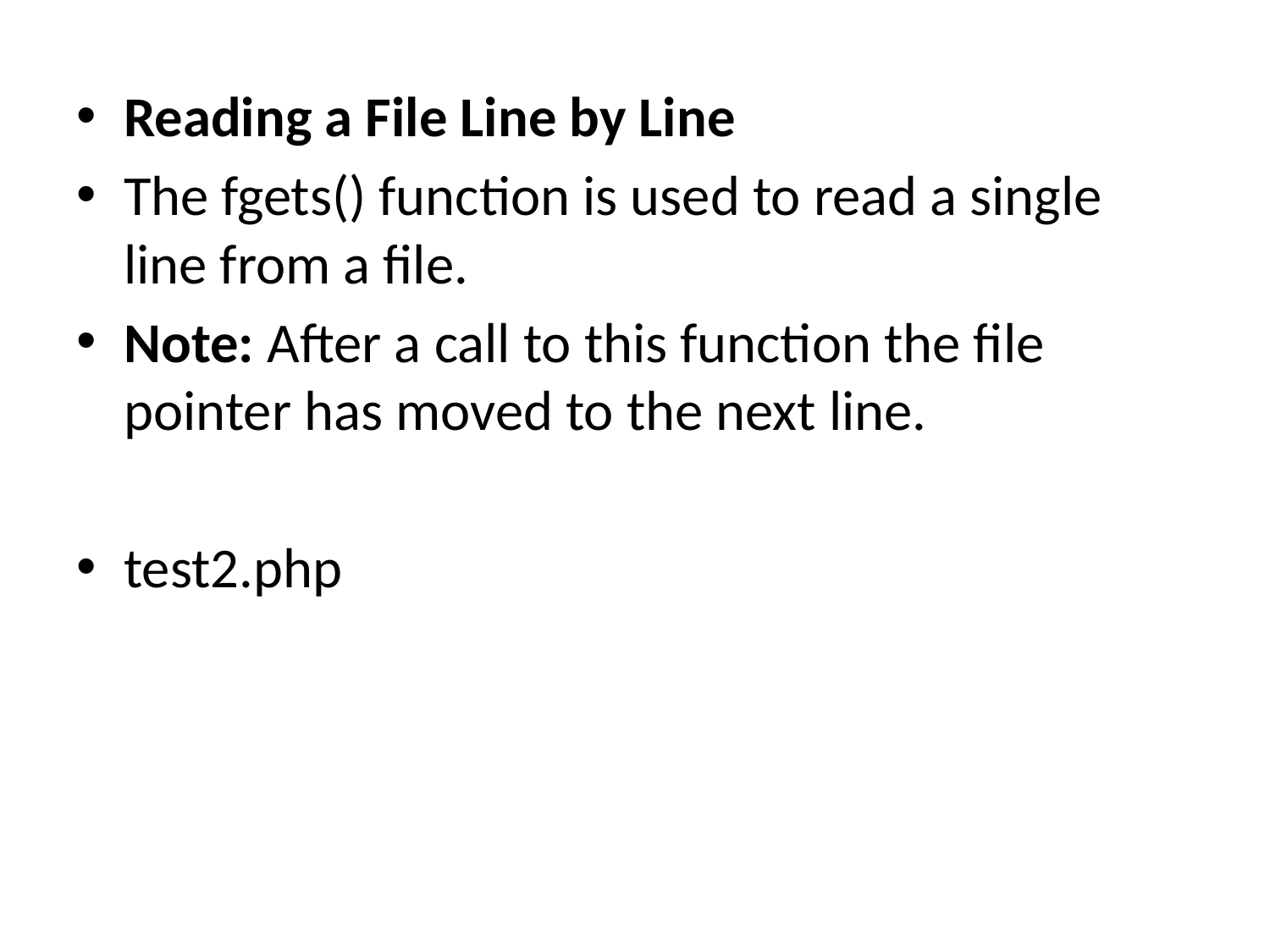

Reading a File Line by Line
The fgets() function is used to read a single line from a file.
Note: After a call to this function the file pointer has moved to the next line.

test2.php